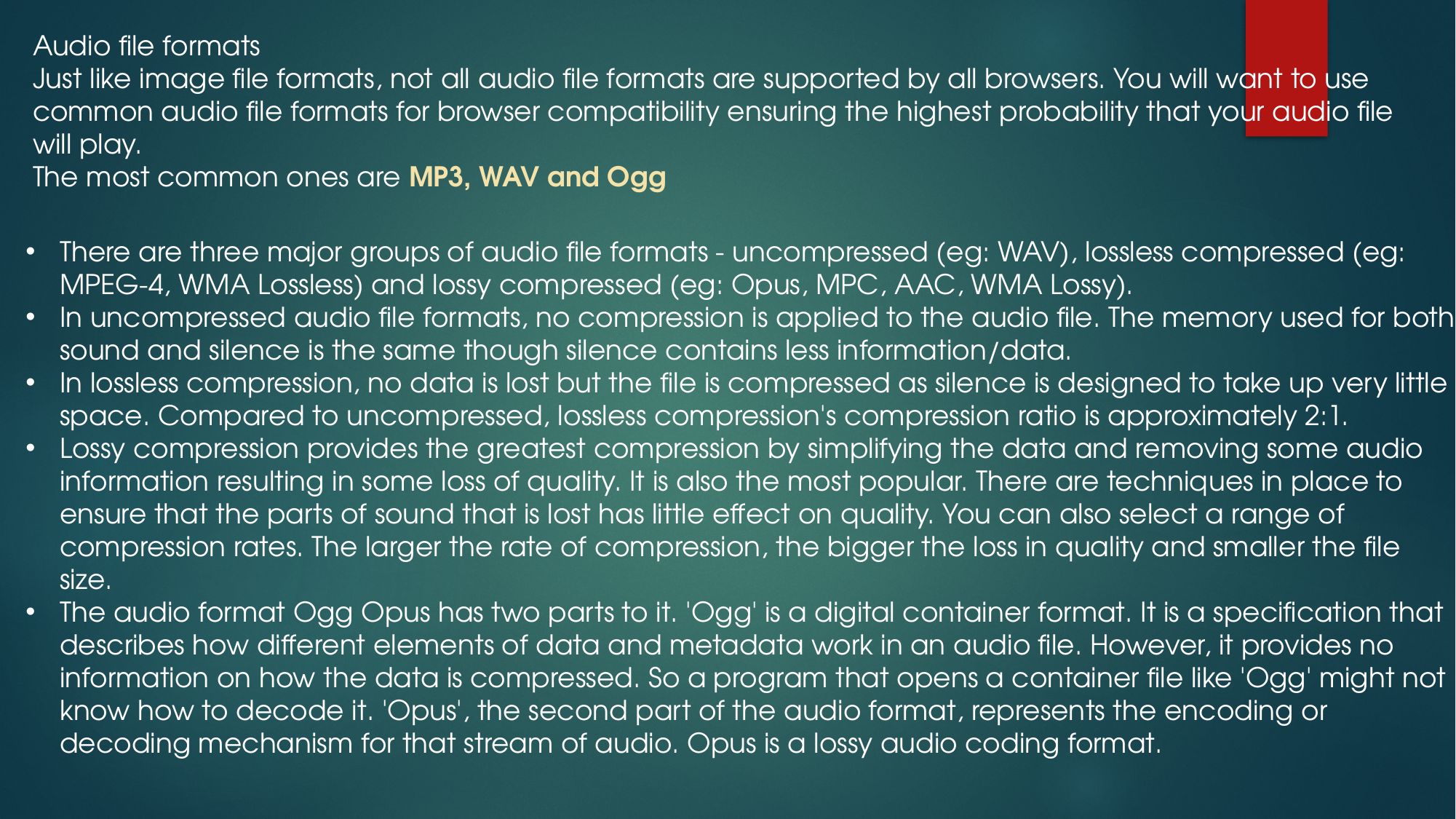

Audio file formats
Just like image file formats, not all audio file formats are supported by all browsers. You will want to use common audio file formats for browser compatibility ensuring the highest probability that your audio file will play.
The most common ones are MP3, WAV and Ogg
There are three major groups of audio file formats - uncompressed (eg: WAV), lossless compressed (eg: MPEG-4, WMA Lossless) and lossy compressed (eg: Opus, MPC, AAC, WMA Lossy).
In uncompressed audio file formats, no compression is applied to the audio file. The memory used for both sound and silence is the same though silence contains less information/data.
In lossless compression, no data is lost but the file is compressed as silence is designed to take up very little space. Compared to uncompressed, lossless compression's compression ratio is approximately 2:1.
Lossy compression provides the greatest compression by simplifying the data and removing some audio information resulting in some loss of quality. It is also the most popular. There are techniques in place to ensure that the parts of sound that is lost has little effect on quality. You can also select a range of compression rates. The larger the rate of compression, the bigger the loss in quality and smaller the file size.
The audio format Ogg Opus has two parts to it. 'Ogg' is a digital container format. It is a specification that describes how different elements of data and metadata work in an audio file. However, it provides no information on how the data is compressed. So a program that opens a container file like 'Ogg' might not know how to decode it. 'Opus', the second part of the audio format, represents the encoding or decoding mechanism for that stream of audio. Opus is a lossy audio coding format.